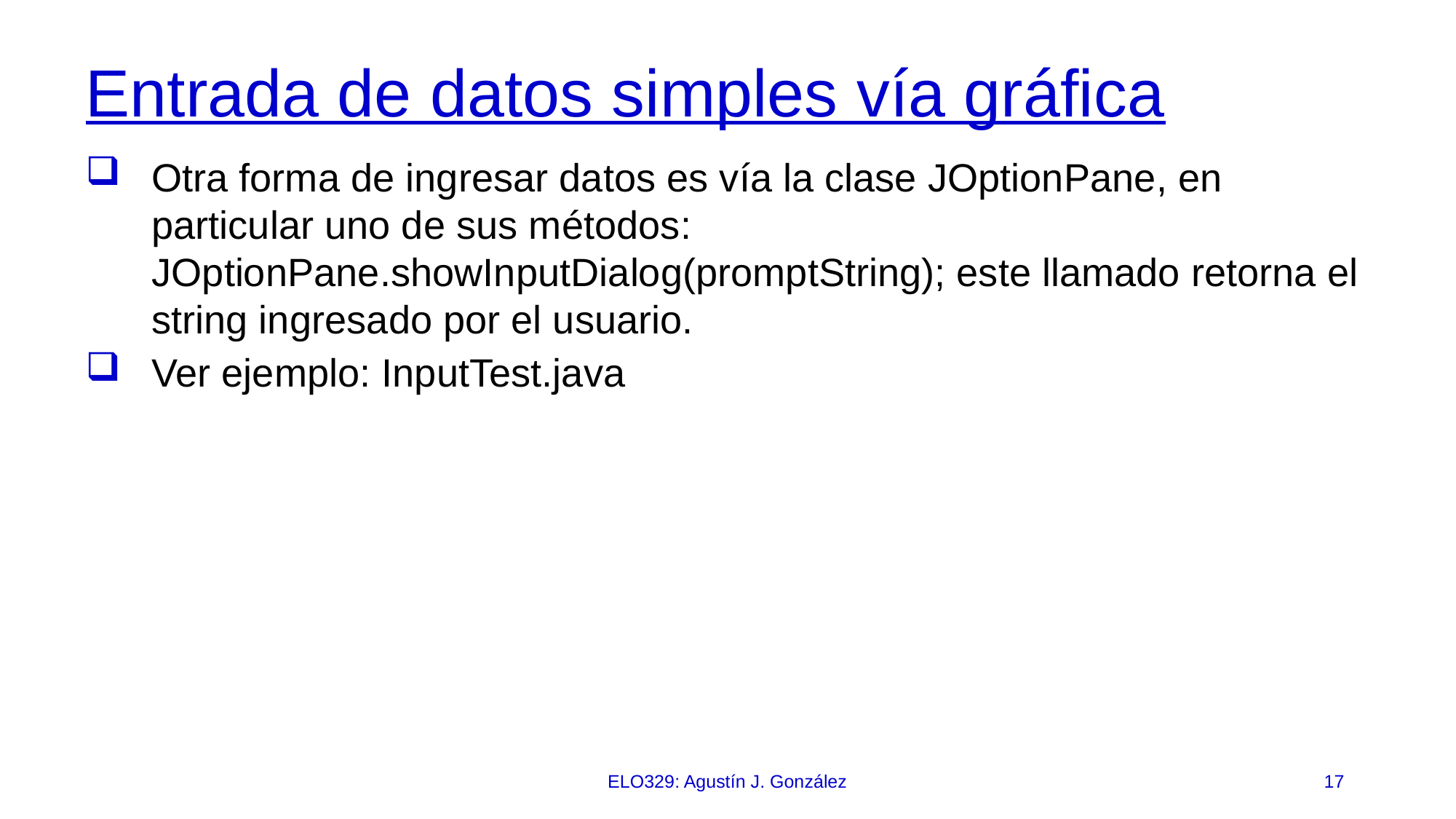

# Entrada de datos simples vía gráfica
Otra forma de ingresar datos es vía la clase JOptionPane, en particular uno de sus métodos: JOptionPane.showInputDialog(promptString); este llamado retorna el string ingresado por el usuario.
Ver ejemplo: InputTest.java
ELO329: Agustín J. González
17